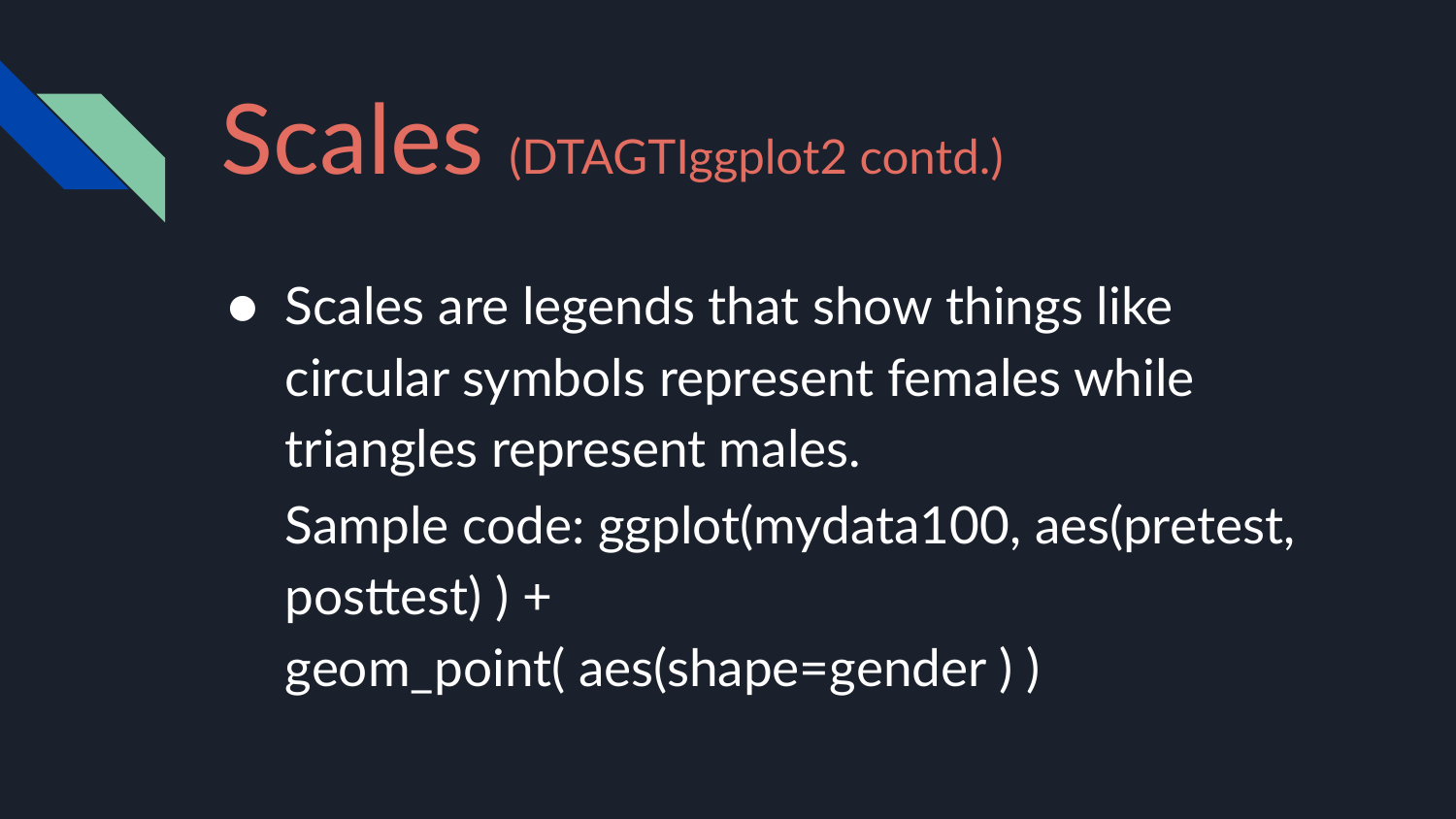

# Scales (DTAGTIggplot2 contd.)
Scales are legends that show things like circular symbols represent females while triangles represent males.
Sample code: ggplot(mydata100, aes(pretest, posttest) ) + geom_point( aes(shape=gender ) )